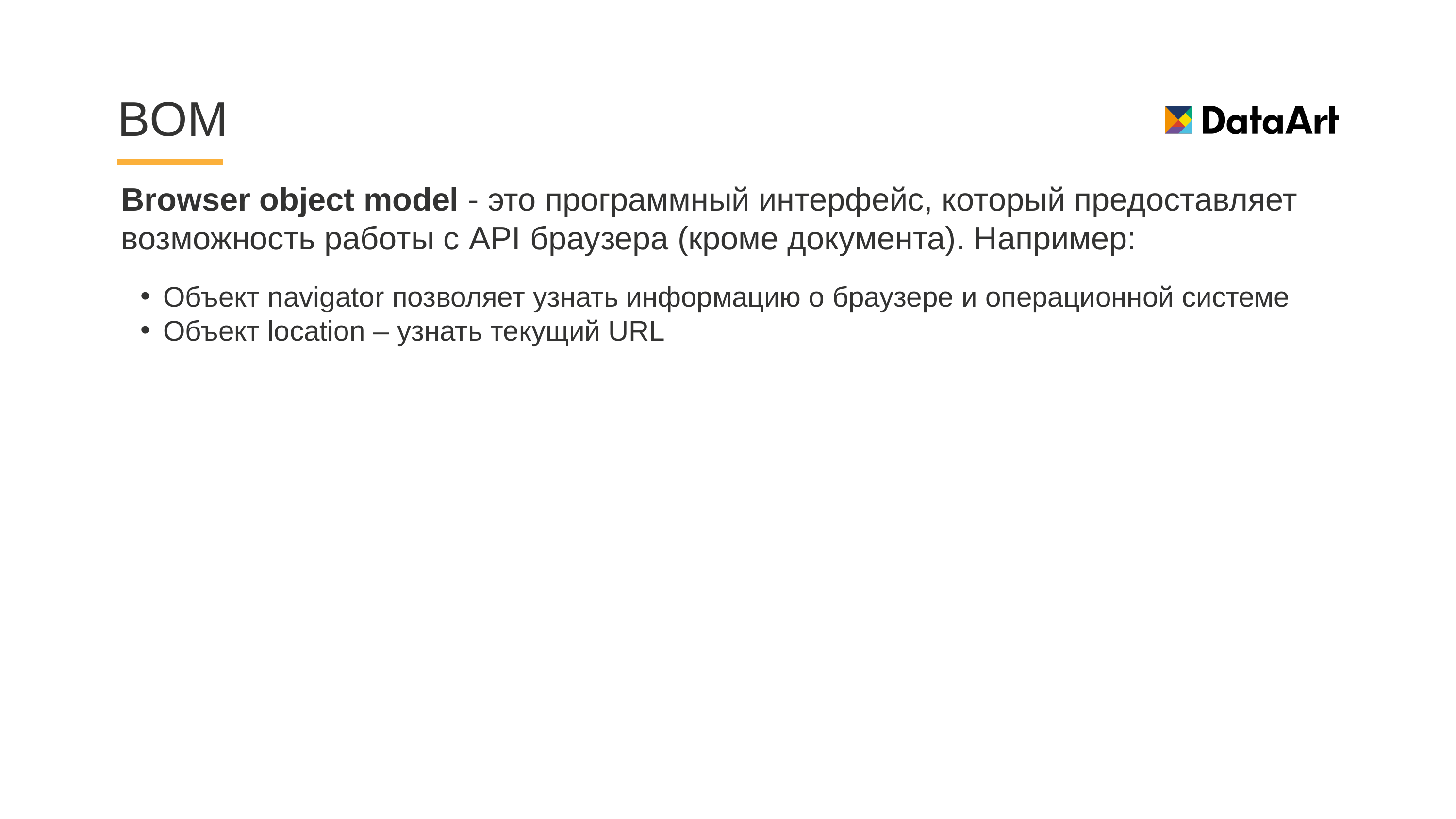

# BOM
Browser object model - это программный интерфейс, который предоставляет возможность работы с API браузера (кроме документа). Например:
Объект navigator позволяет узнать информацию о браузере и операционной системе
Объект location – узнать текущий URL